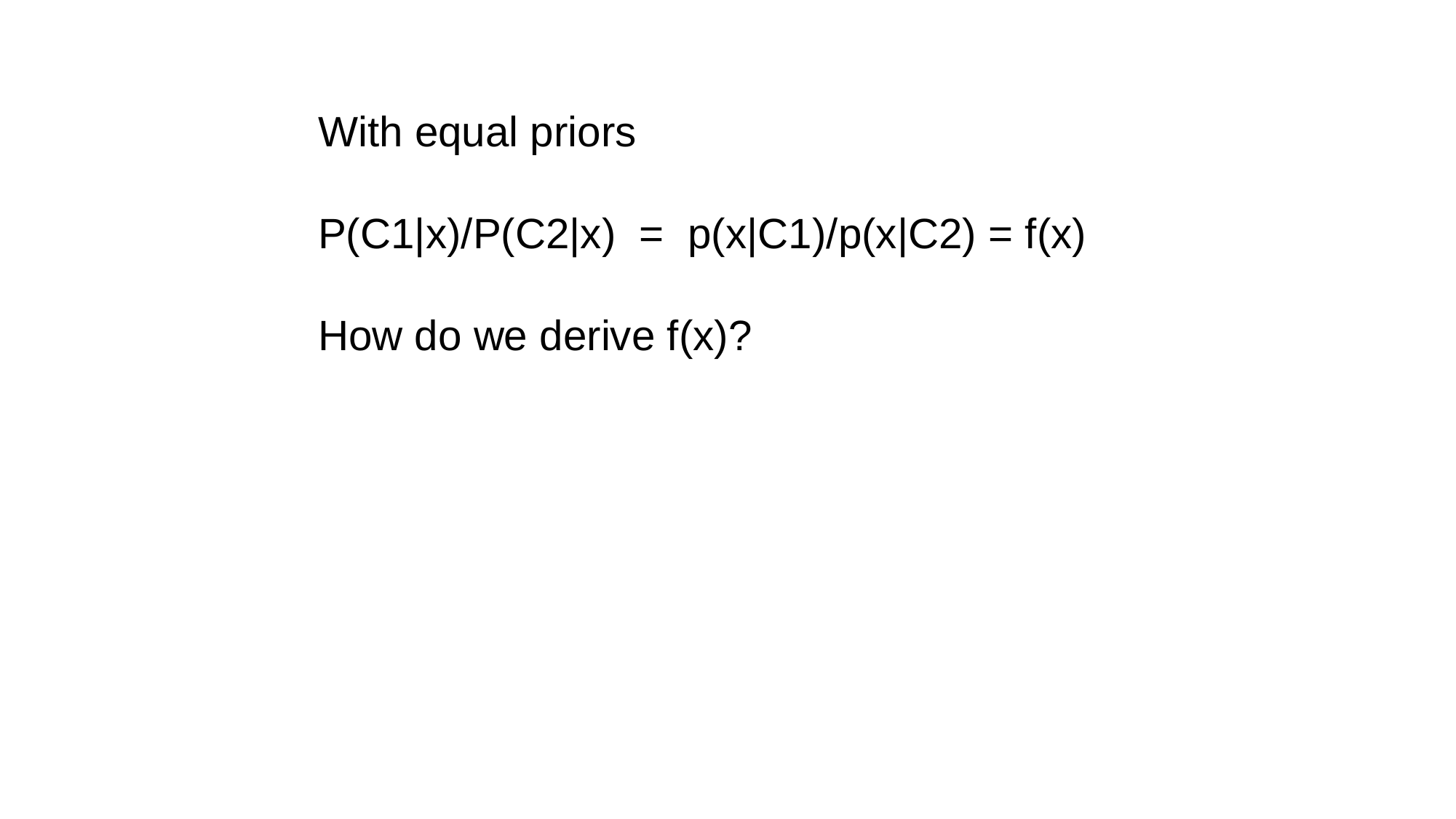

With equal priors

P(C1|x)/P(C2|x)  =  p(x|C1)/p(x|C2) = f(x)

How do we derive f(x)?